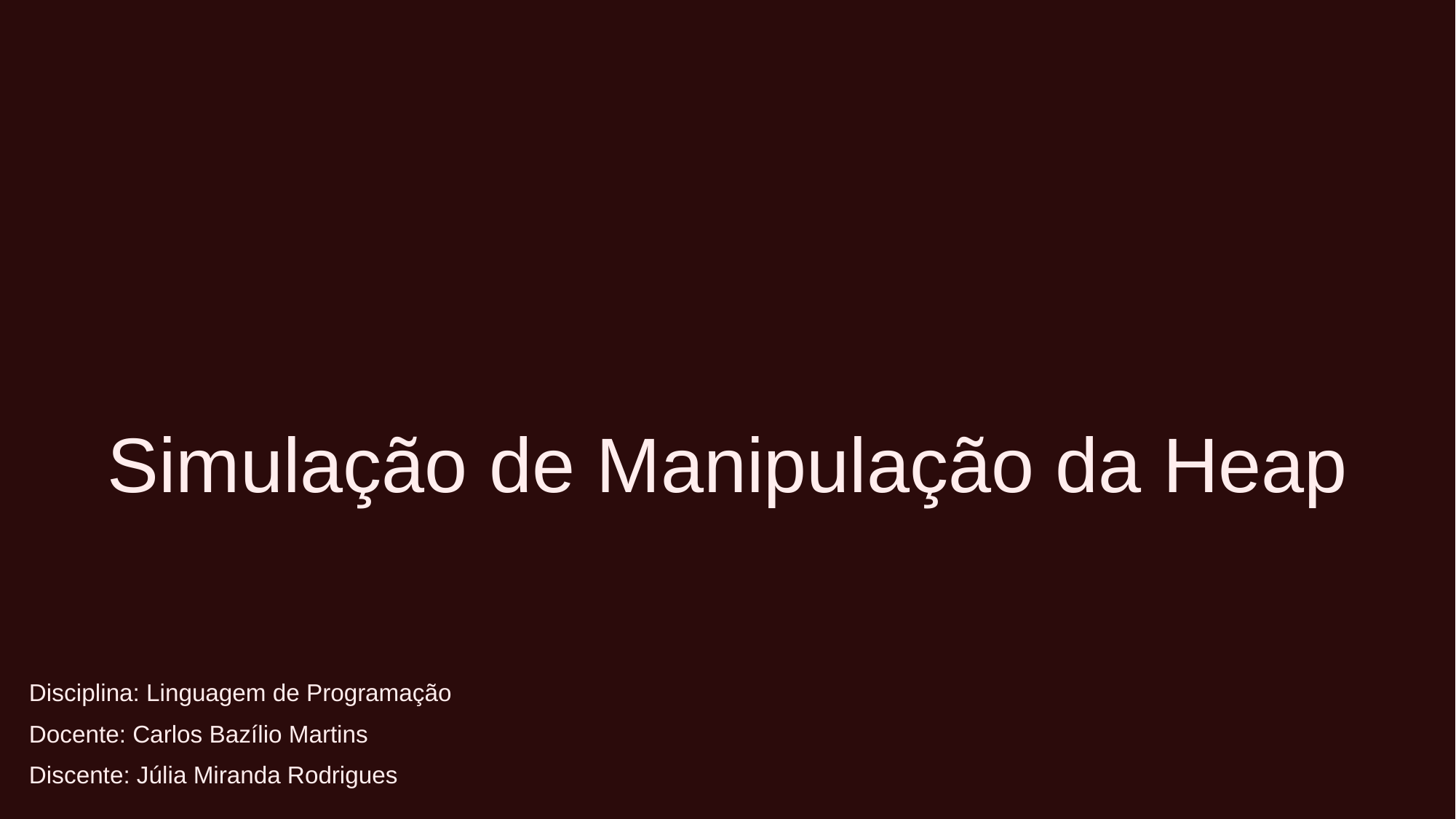

# Simulação de Manipulação da Heap
Disciplina: Linguagem de Programação
Docente: Carlos Bazílio Martins
Discente: Júlia Miranda Rodrigues